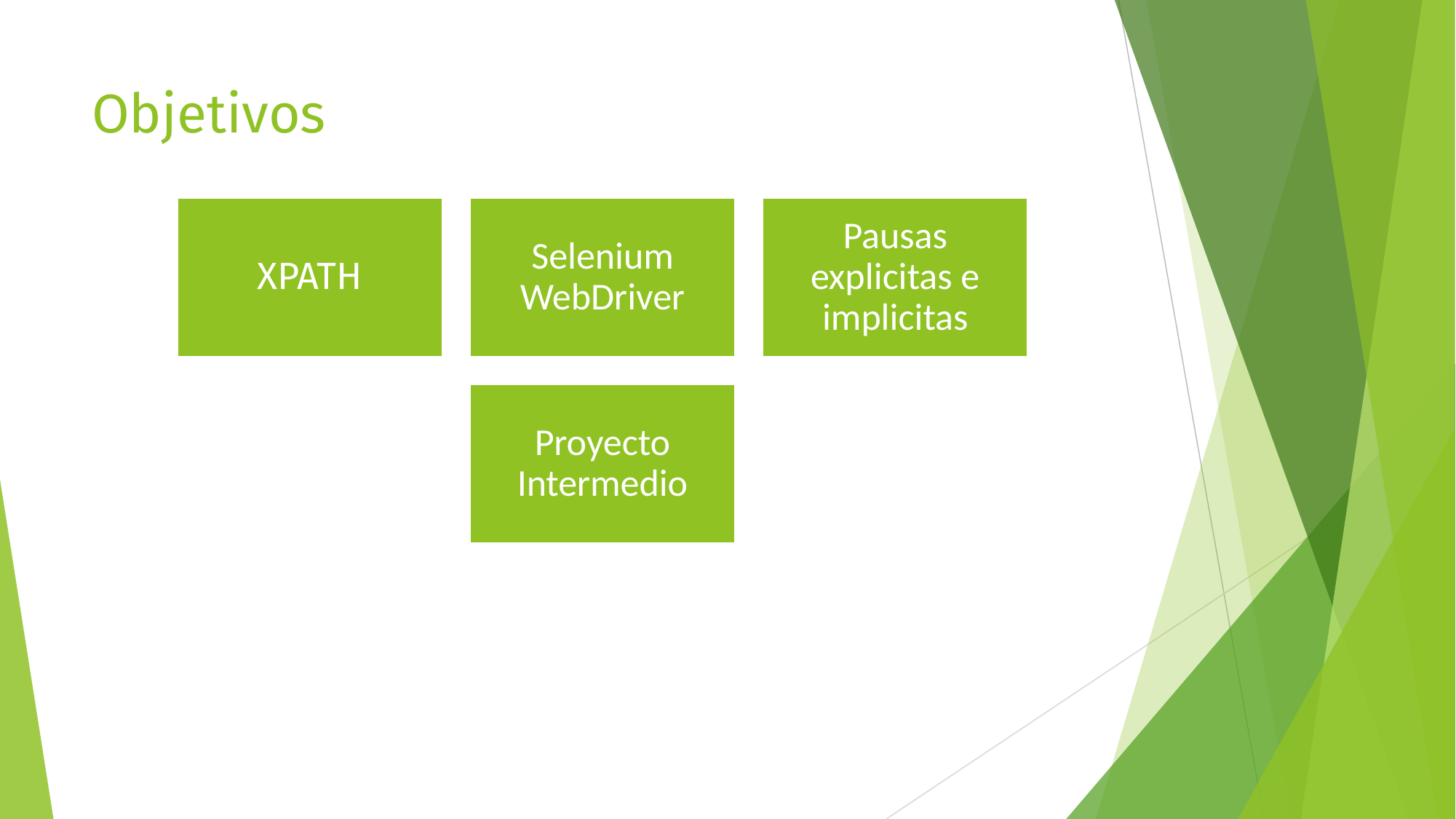

# Objetivos

XPATH

Selenium WebDriver

Pausas explicitas e implicitas

Proyecto Intermedio